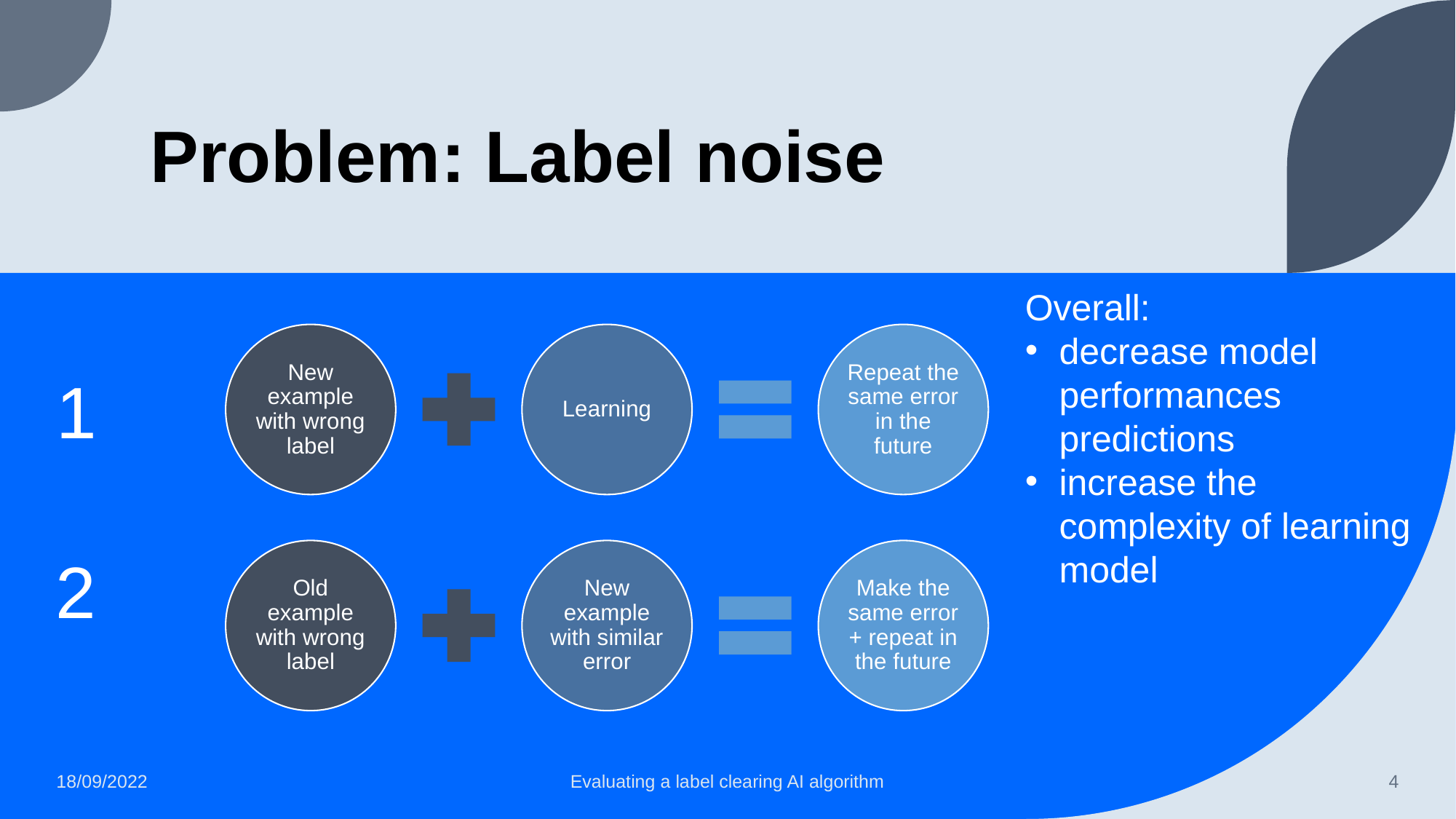

Problem: Label noise
Overall:
decrease model performances predictions
increase the complexity of learning model
New example with wrong label

Learning

Repeat the same error in the future
1
2
Old example with wrong label

New example with similar error

Make the same error + repeat in the future
18/09/2022
Evaluating a label clearing AI algorithm
4